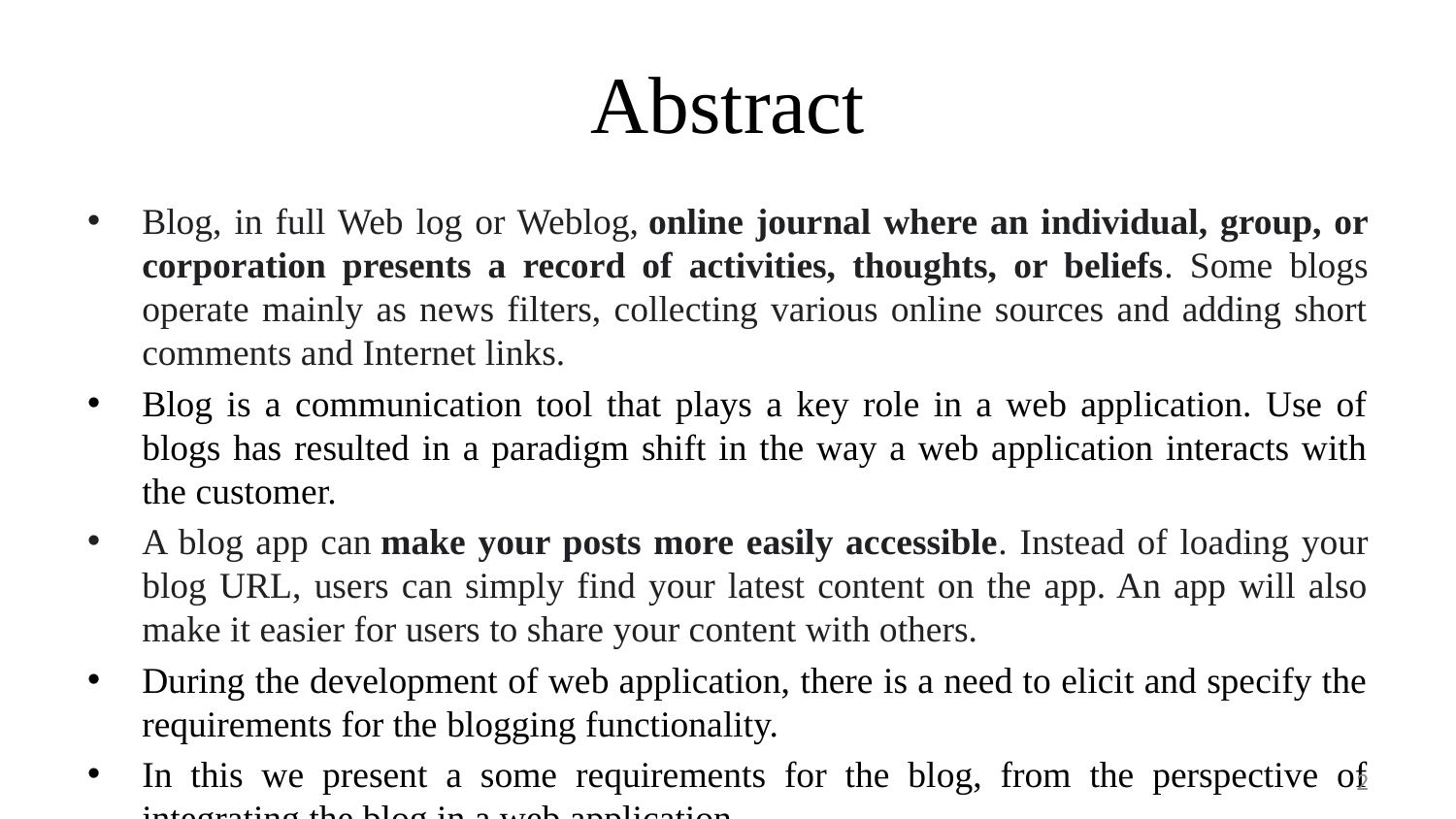

# Abstract
Blog, in full Web log or Weblog, online journal where an individual, group, or corporation presents a record of activities, thoughts, or beliefs. Some blogs operate mainly as news filters, collecting various online sources and adding short comments and Internet links.
Blog is a communication tool that plays a key role in a web application. Use of blogs has resulted in a paradigm shift in the way a web application interacts with the customer.
A blog app can make your posts more easily accessible. Instead of loading your blog URL, users can simply find your latest content on the app. An app will also make it easier for users to share your content with others.
During the development of web application, there is a need to elicit and specify the requirements for the blogging functionality.
In this we present a some requirements for the blog, from the perspective of integrating the blog in a web application.
2